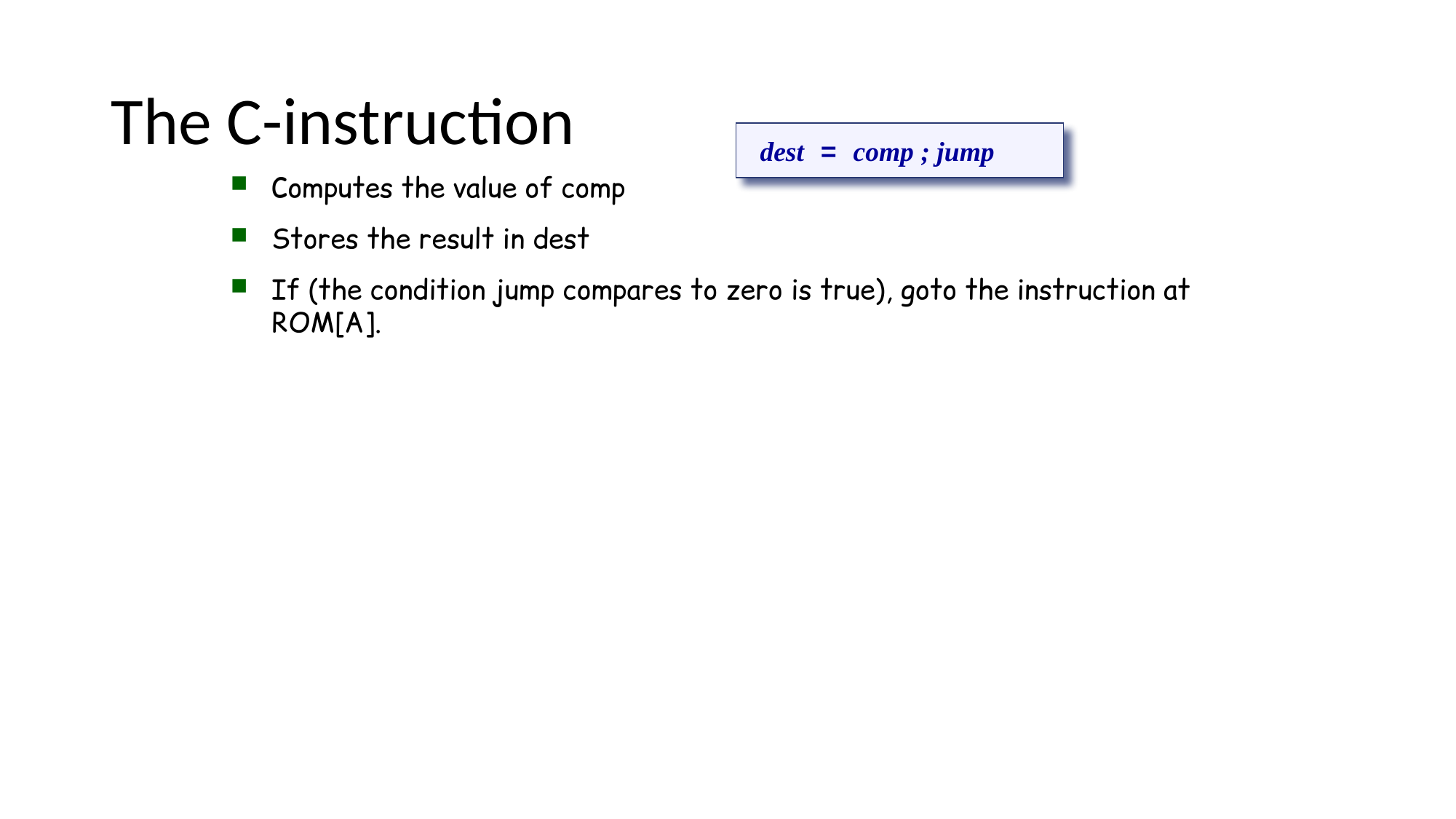

# The C-instruction
dest = comp ; jump
Computes the value of comp
Stores the result in dest
If (the condition jump compares to zero is true), goto the instruction at ROM[A].